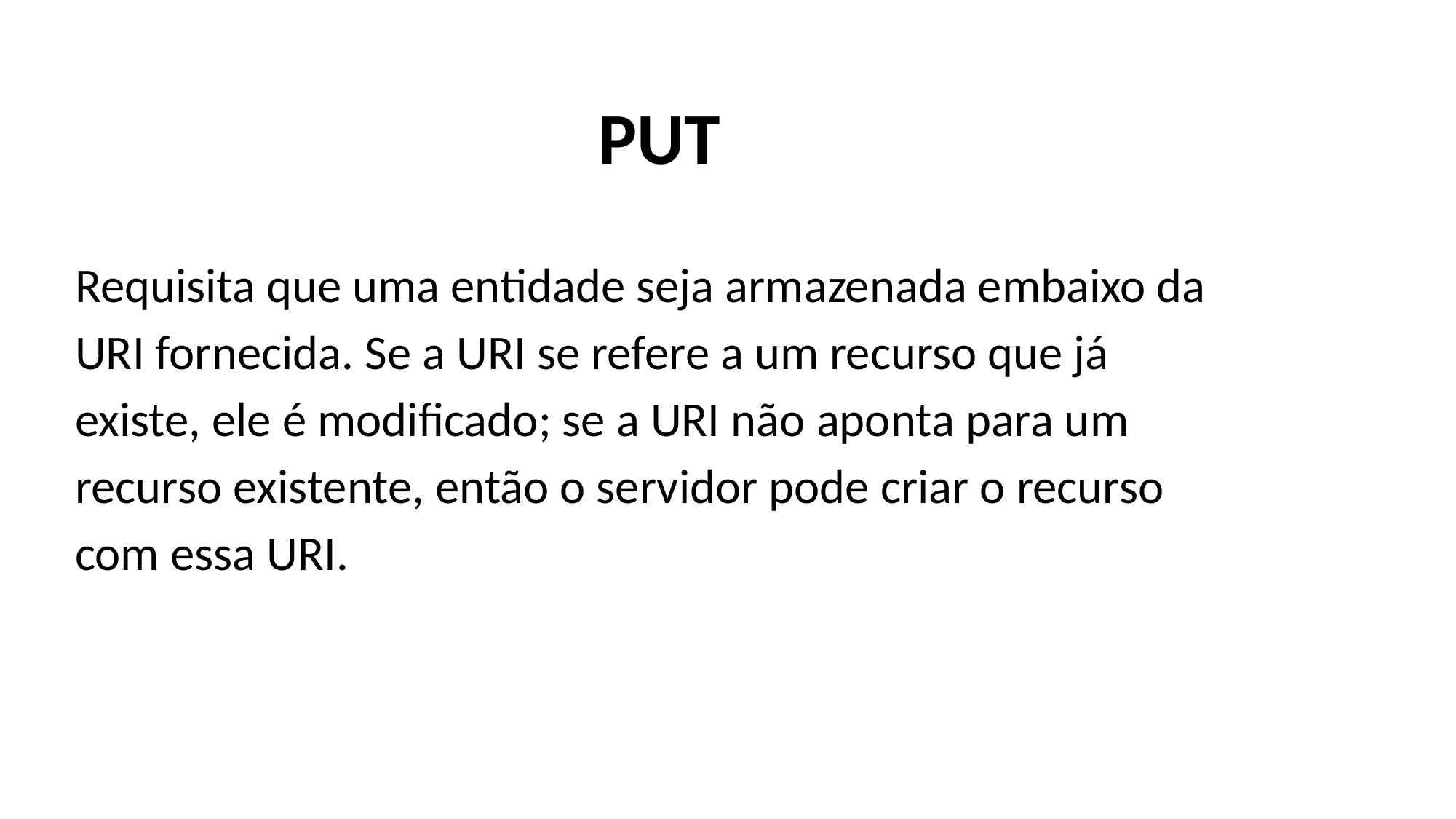

PUT

Requisita que uma entidade seja armazenada embaixo da URI fornecida. Se a URI se refere a um recurso que já existe, ele é modificado; se a URI não aponta para um recurso existente, então o servidor pode criar o recurso com essa URI.